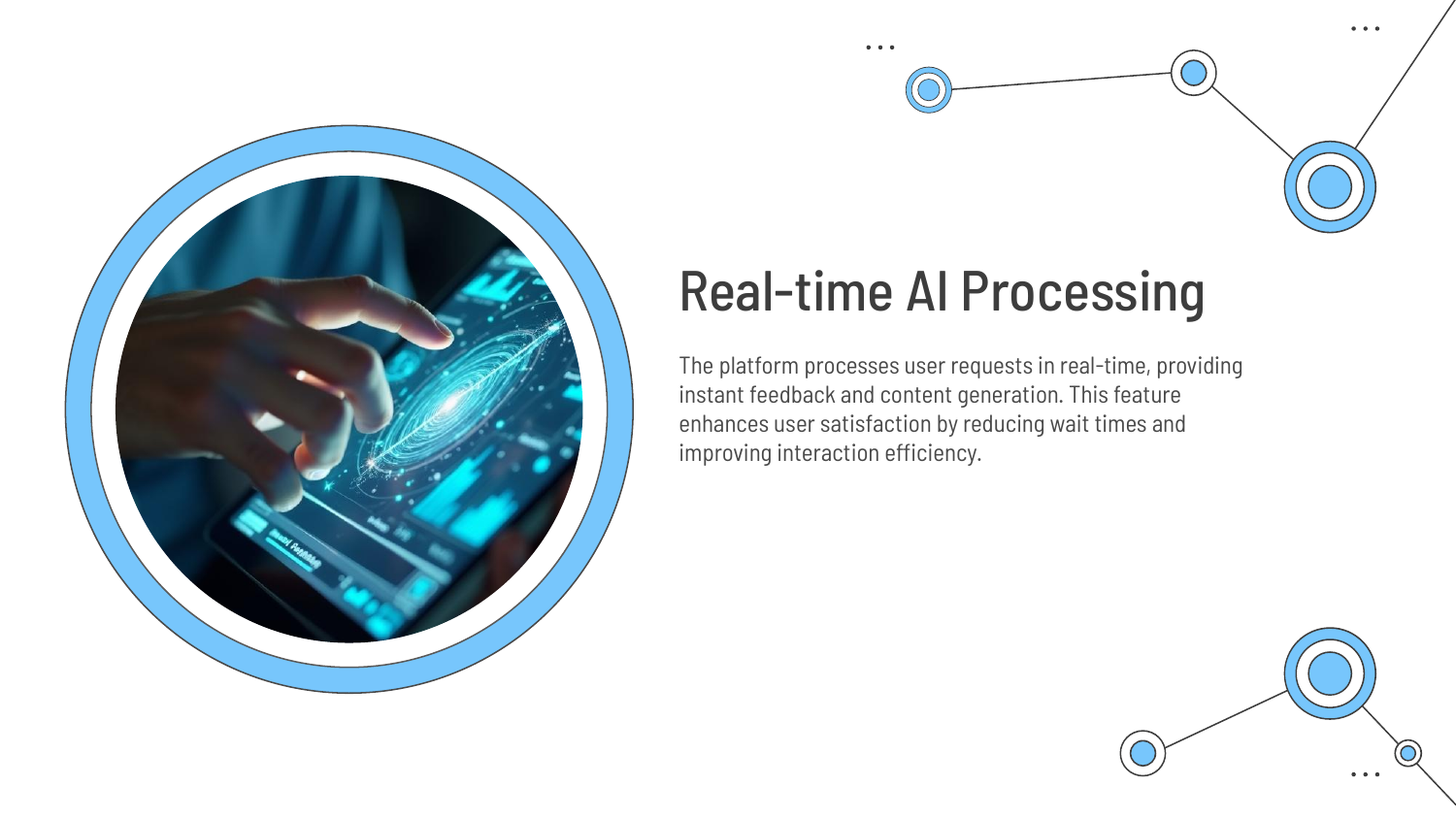

# Real-time AI Processing
The platform processes user requests in real-time, providing instant feedback and content generation. This feature enhances user satisfaction by reducing wait times and improving interaction efficiency.